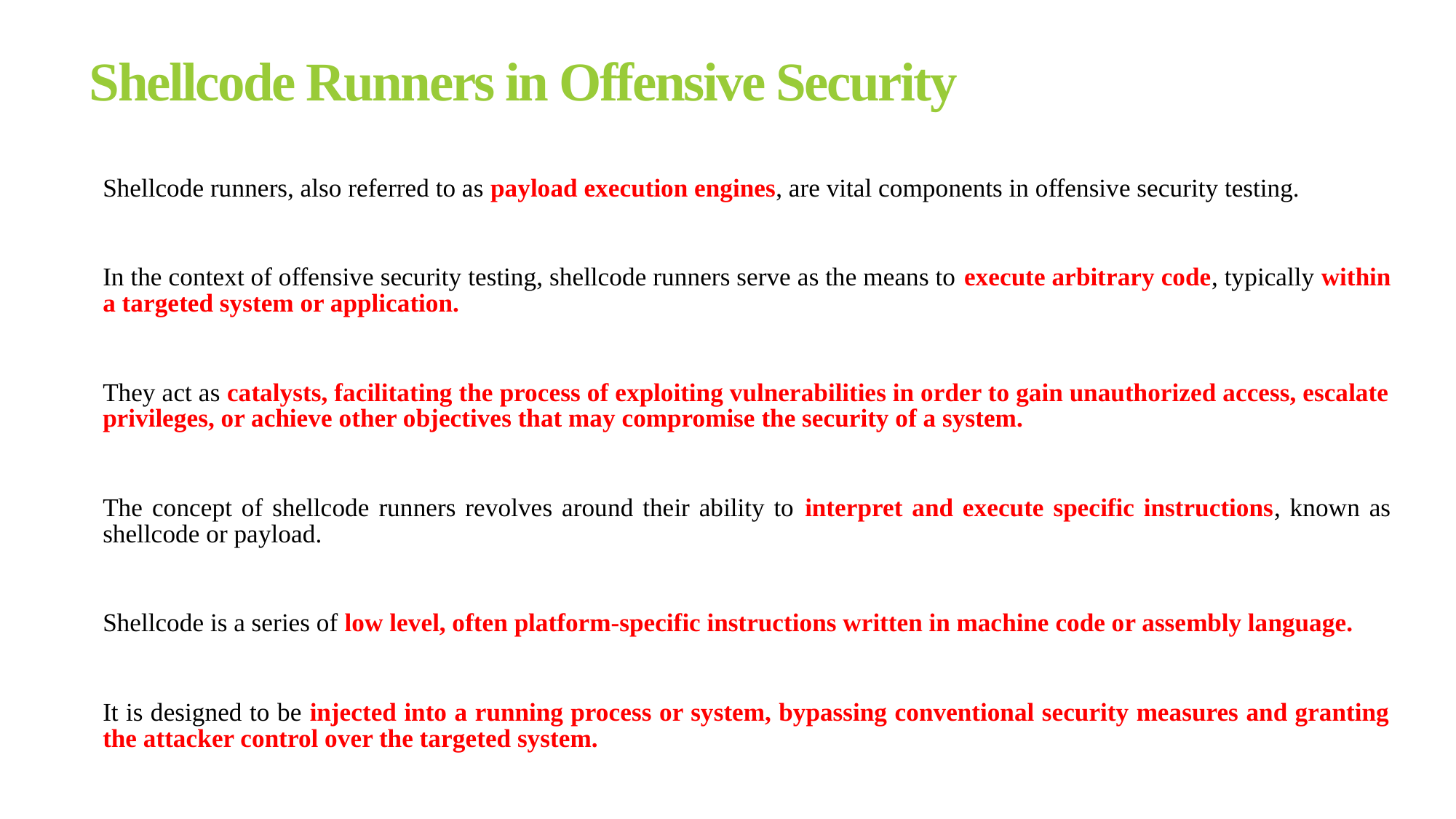

# Shellcode Runners in Offensive Security

Shellcode runners, also referred to as payload execution engines, are vital components in offensive security testing.

In the context of offensive security testing, shellcode runners serve as the means to execute arbitrary code, typically within a targeted system or application.

They act as catalysts, facilitating the process of exploiting vulnerabilities in order to gain unauthorized access, escalate privileges, or achieve other objectives that may compromise the security of a system.

The concept of shellcode runners revolves around their ability to interpret and execute specific instructions, known as shellcode or payload.

Shellcode is a series of low level, often platform-specific instructions written in machine code or assembly language.

It is designed to be injected into a running process or system, bypassing conventional security measures and granting the attacker control over the targeted system.